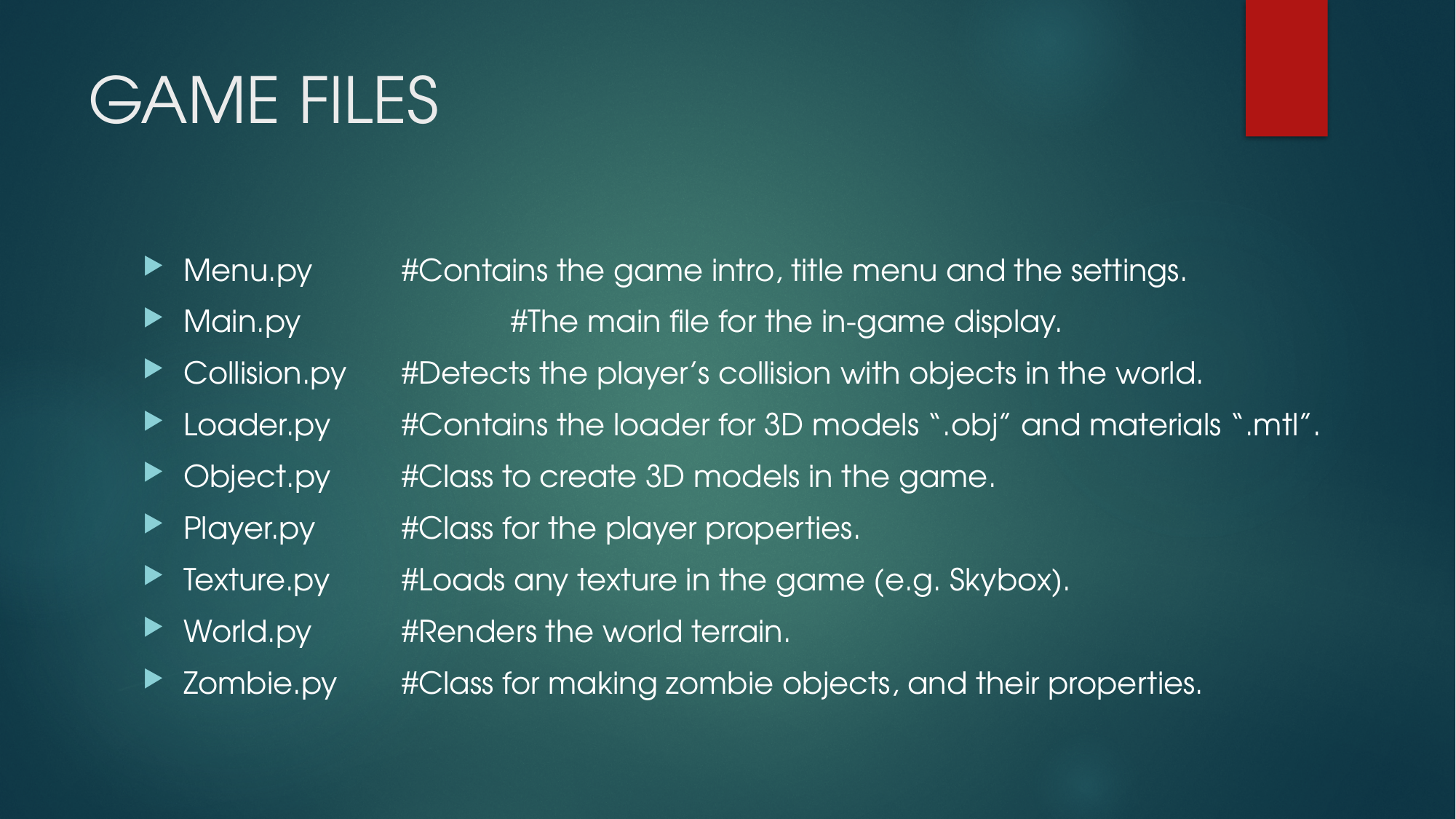

# GAME FILES
Menu.py	#Contains the game intro, title menu and the settings.
Main.py		#The main file for the in-game display.
Collision.py	#Detects the player’s collision with objects in the world.
Loader.py	#Contains the loader for 3D models “.obj” and materials “.mtl”.
Object.py	#Class to create 3D models in the game.
Player.py	#Class for the player properties.
Texture.py	#Loads any texture in the game (e.g. Skybox).
World.py	#Renders the world terrain.
Zombie.py	#Class for making zombie objects, and their properties.